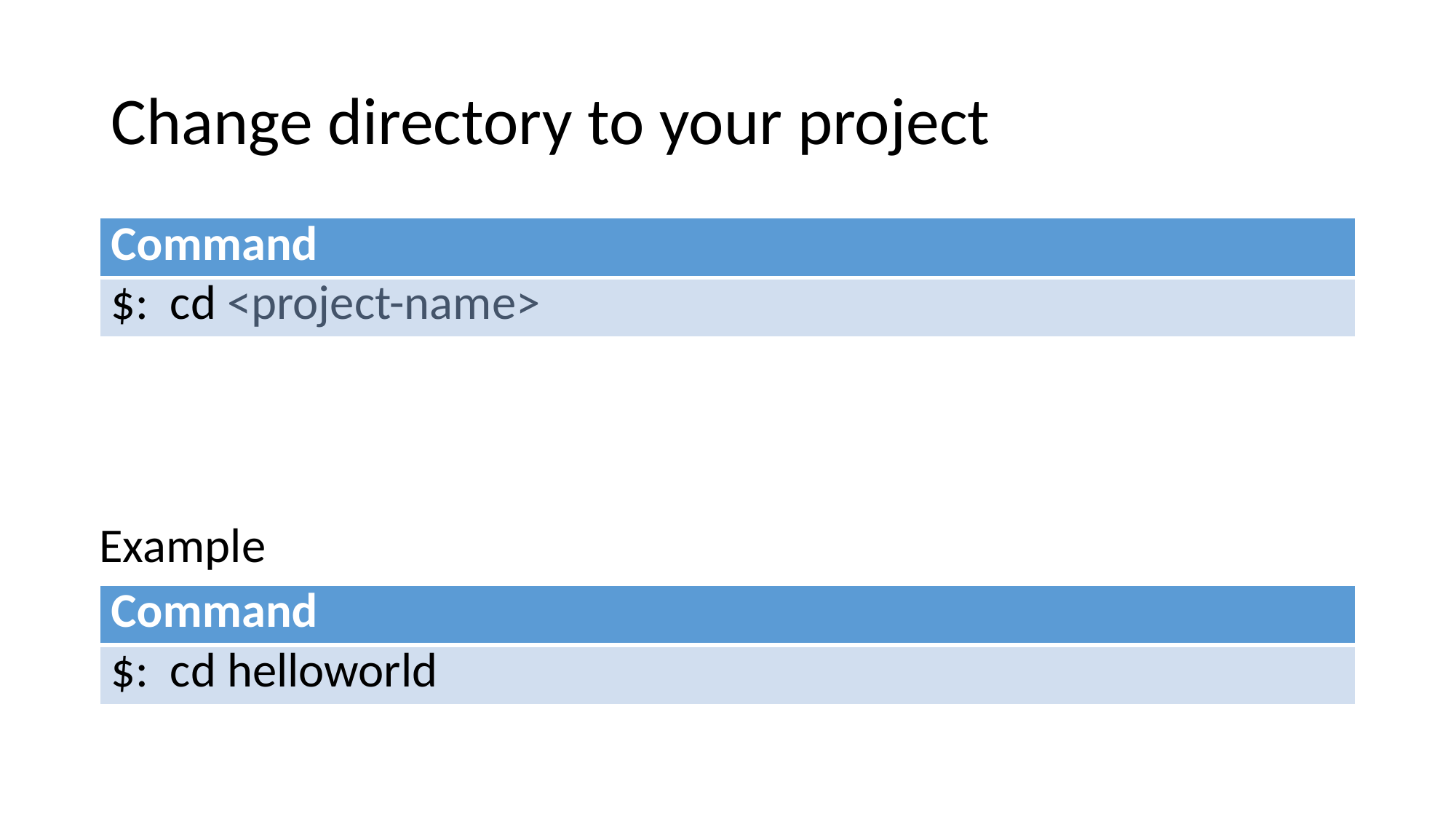

# Change directory to your project
| Command |
| --- |
| $: cd <project-name> |
Example
| Command |
| --- |
| $: cd helloworld |